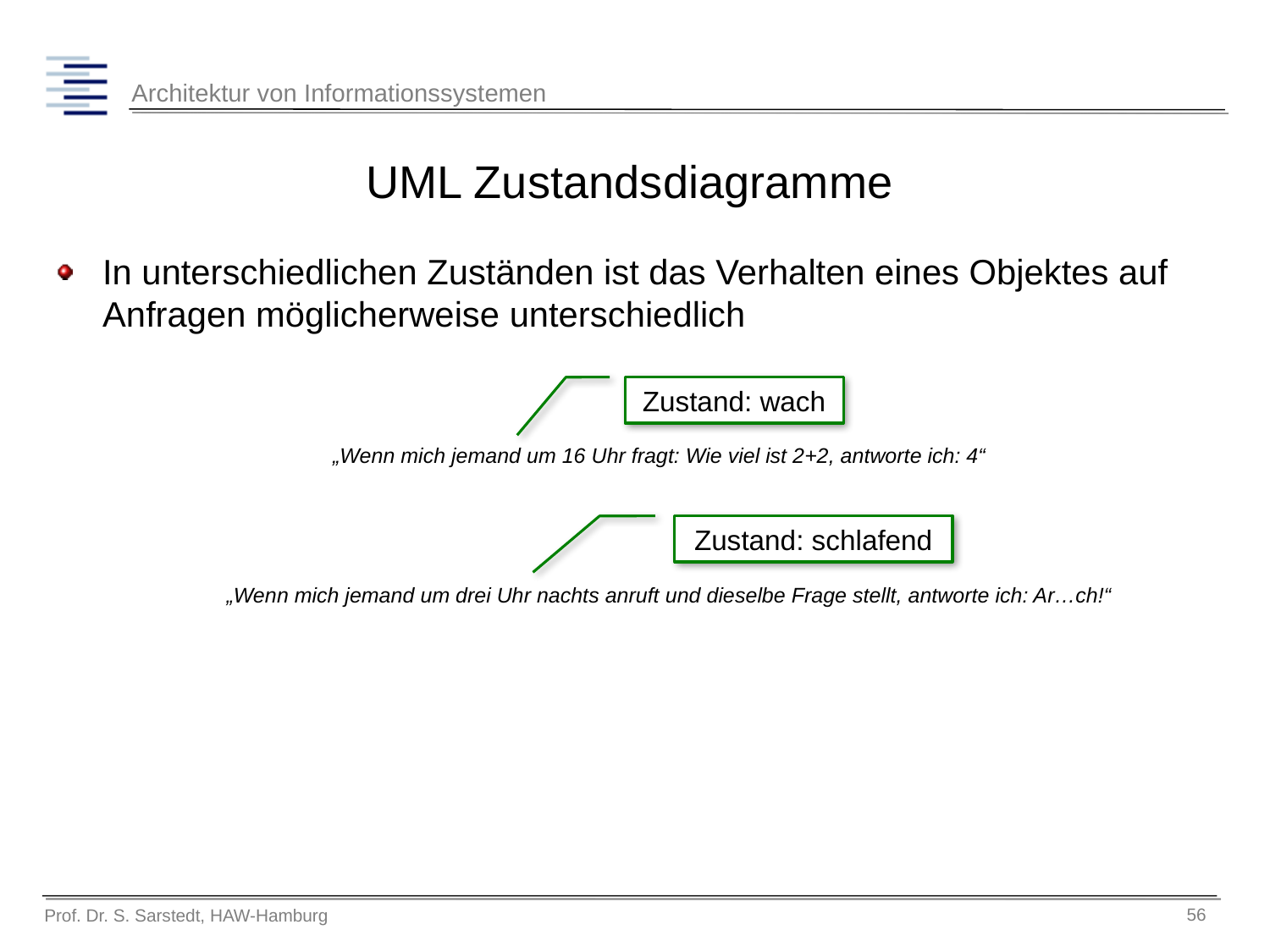

UML Zustandsdiagramme
In unterschiedlichen Zuständen ist das Verhalten eines Objektes auf Anfragen möglicherweise unterschiedlich

Zustand: wach
„Wenn mich jemand um 16 Uhr fragt: Wie viel ist 2+2, antworte ich: 4“
Zustand: schlafend
„Wenn mich jemand um drei Uhr nachts anruft und dieselbe Frage stellt, antworte ich: Ar…ch!“